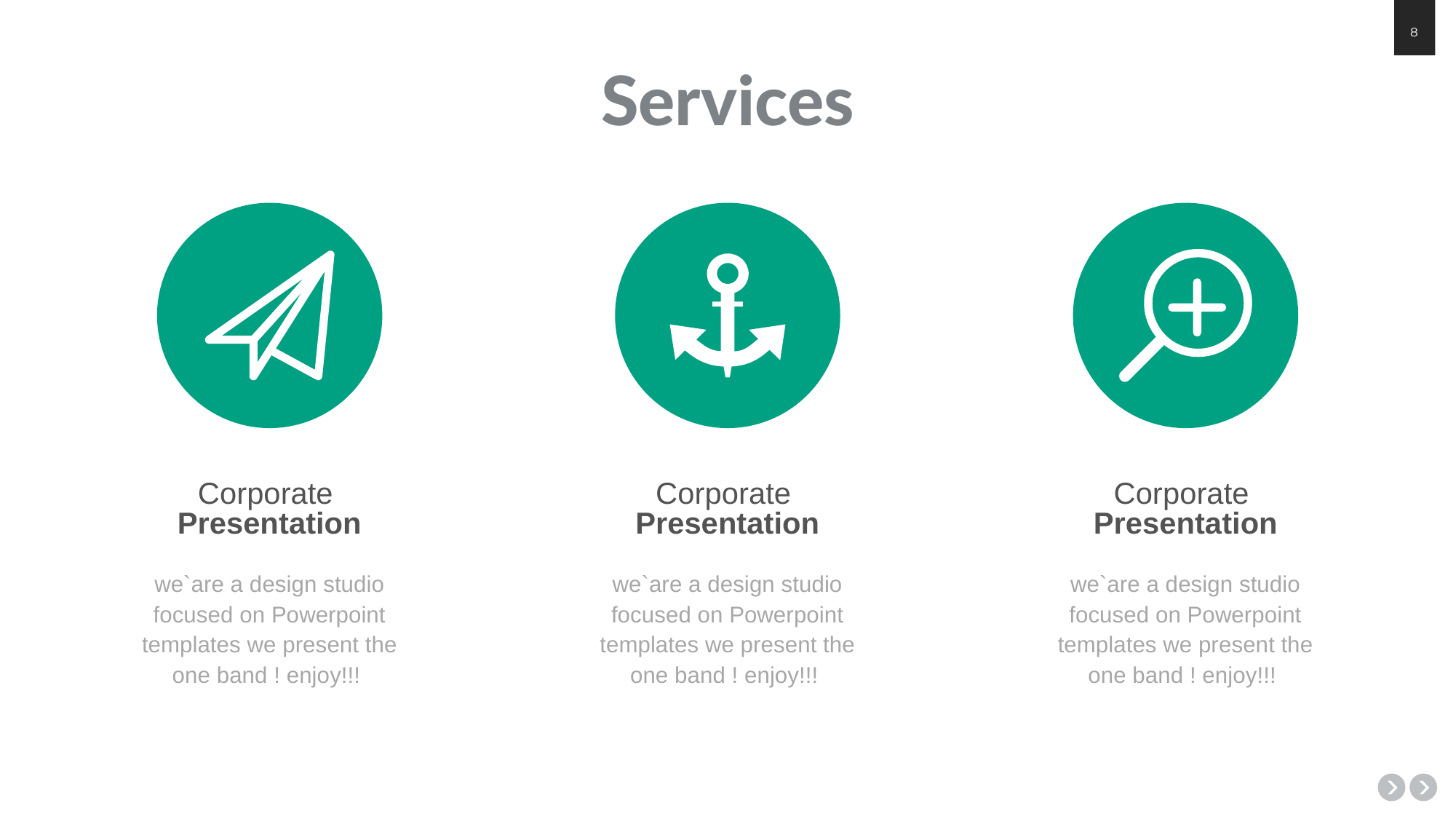

Services

Corporate
Presentation
we`are a design studio focused on Powerpoint templates we present the one band ! enjoy!!!
Corporate
Presentation
we`are a design studio focused on Powerpoint templates we present the one band ! enjoy!!!
Corporate
Presentation
we`are a design studio focused on Powerpoint templates we present the one band ! enjoy!!!